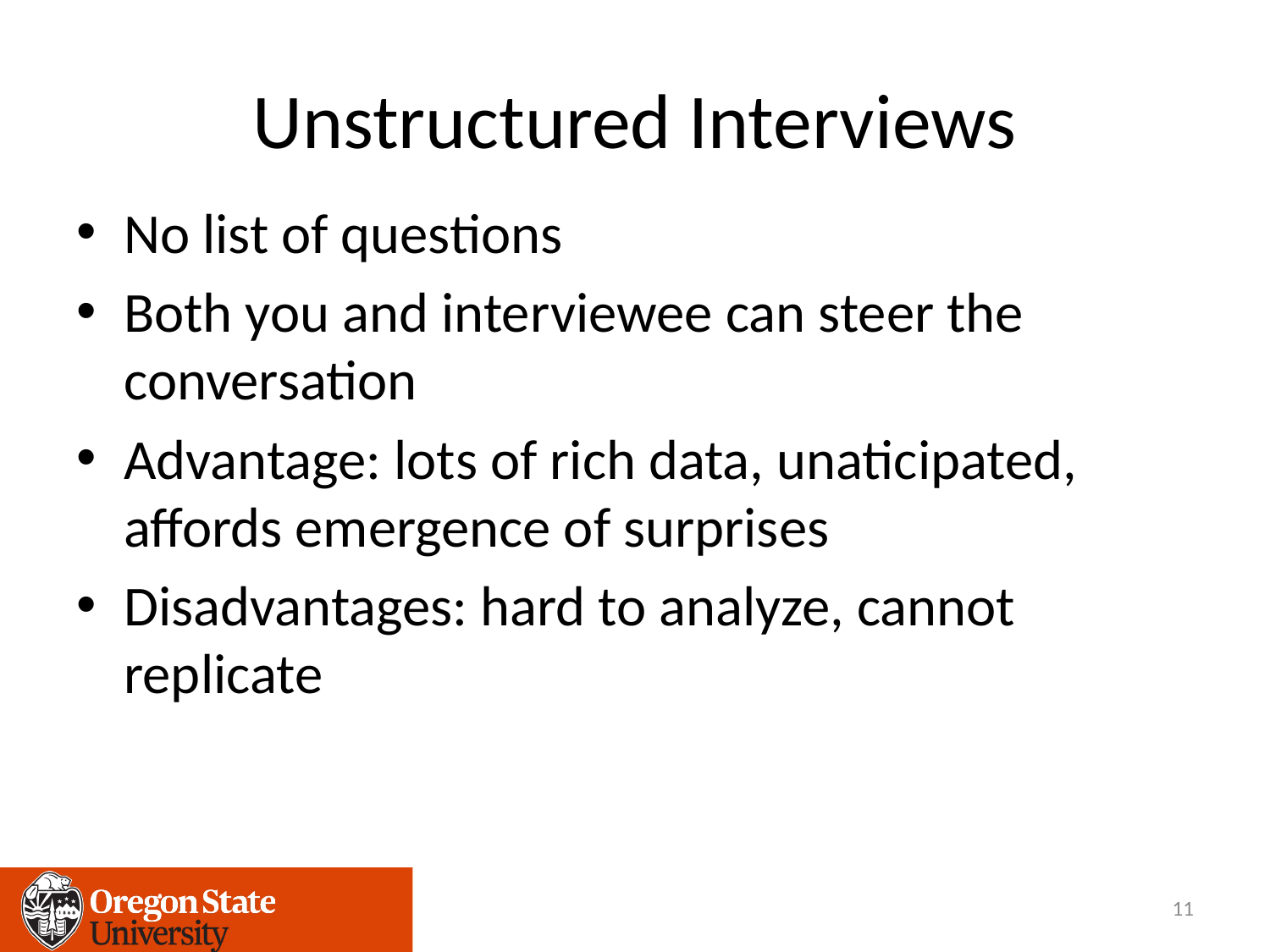

# Unstructured Interviews
No list of questions
Both you and interviewee can steer the conversation
Advantage: lots of rich data, unaticipated, affords emergence of surprises
Disadvantages: hard to analyze, cannot replicate
11